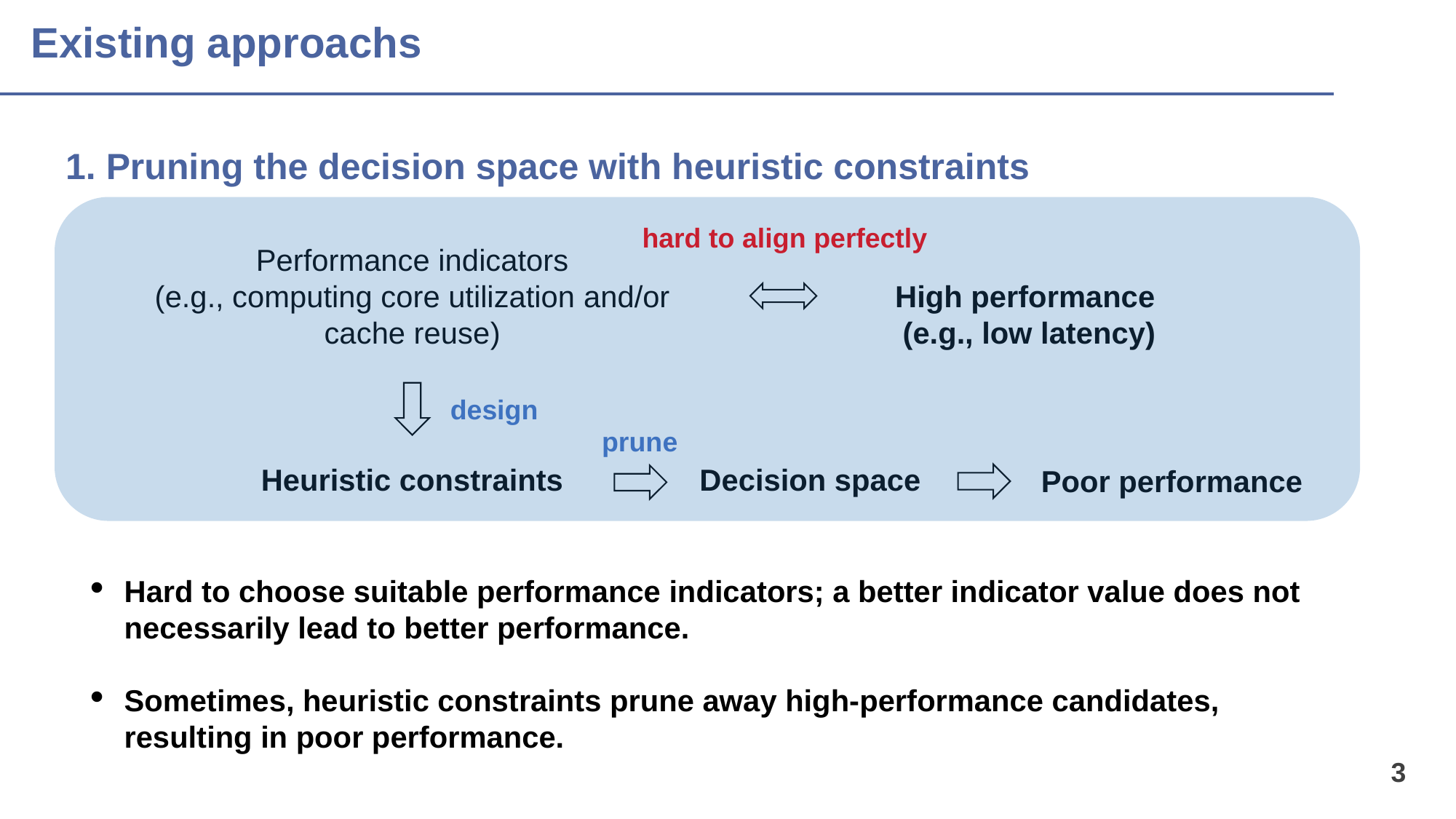

# Existing approachs
1. Pruning the decision space with heuristic constraints

hard to align perfectly
Performance indicators
(e.g., computing core utilization and/or cache reuse)
High performance
(e.g., low latency)

design
prune

Heuristic constraints
Decision space

Poor performance
Hard to choose suitable performance indicators; a better indicator value does not necessarily lead to better performance.

Sometimes, heuristic constraints prune away high-performance candidates, resulting in poor performance.
3